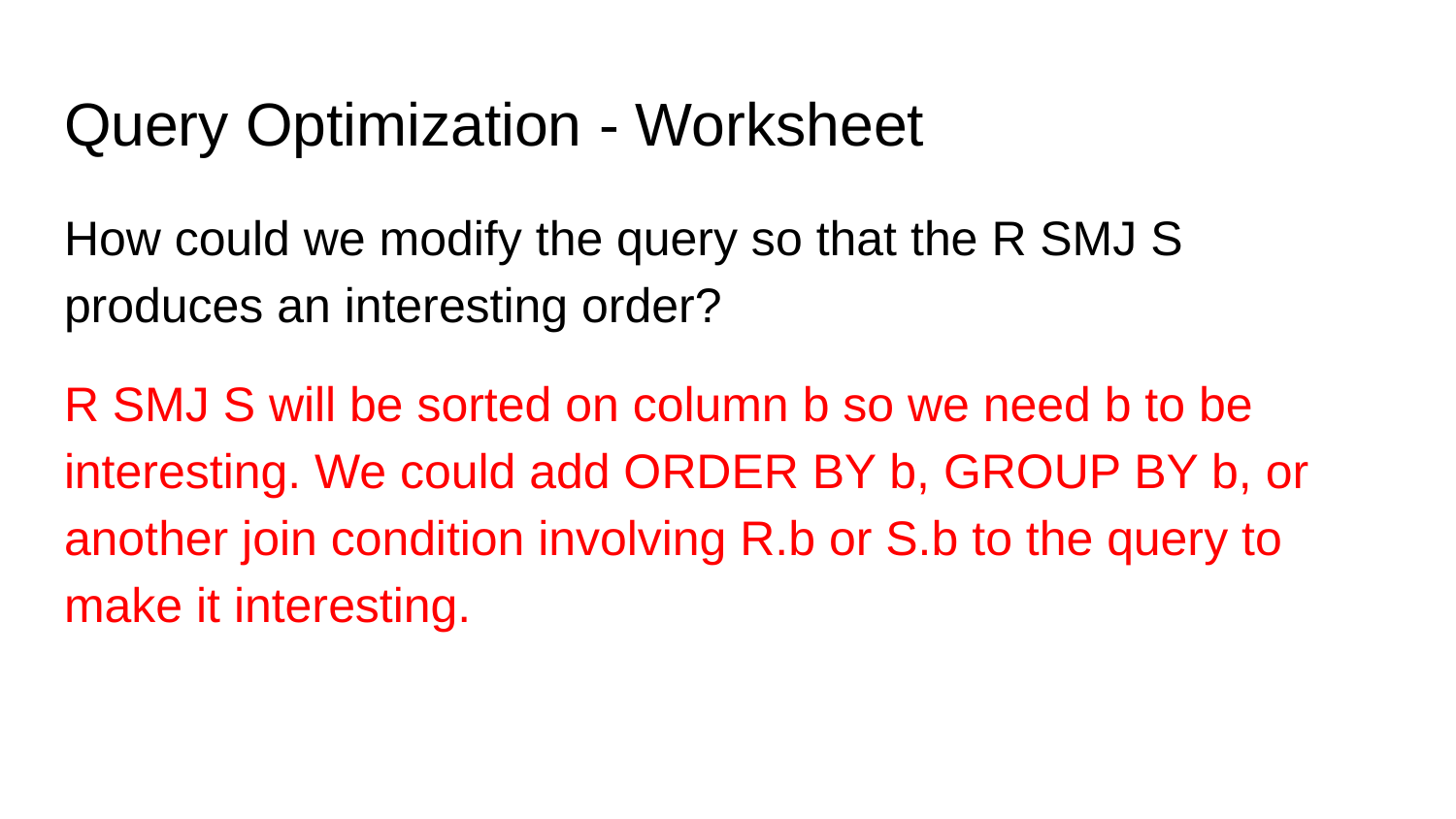

# Query Optimization - Worksheet
How could we modify the query so that the R SMJ S produces an interesting order?
R SMJ S will be sorted on column b so we need b to be interesting. We could add ORDER BY b, GROUP BY b, or another join condition involving R.b or S.b to the query to make it interesting.